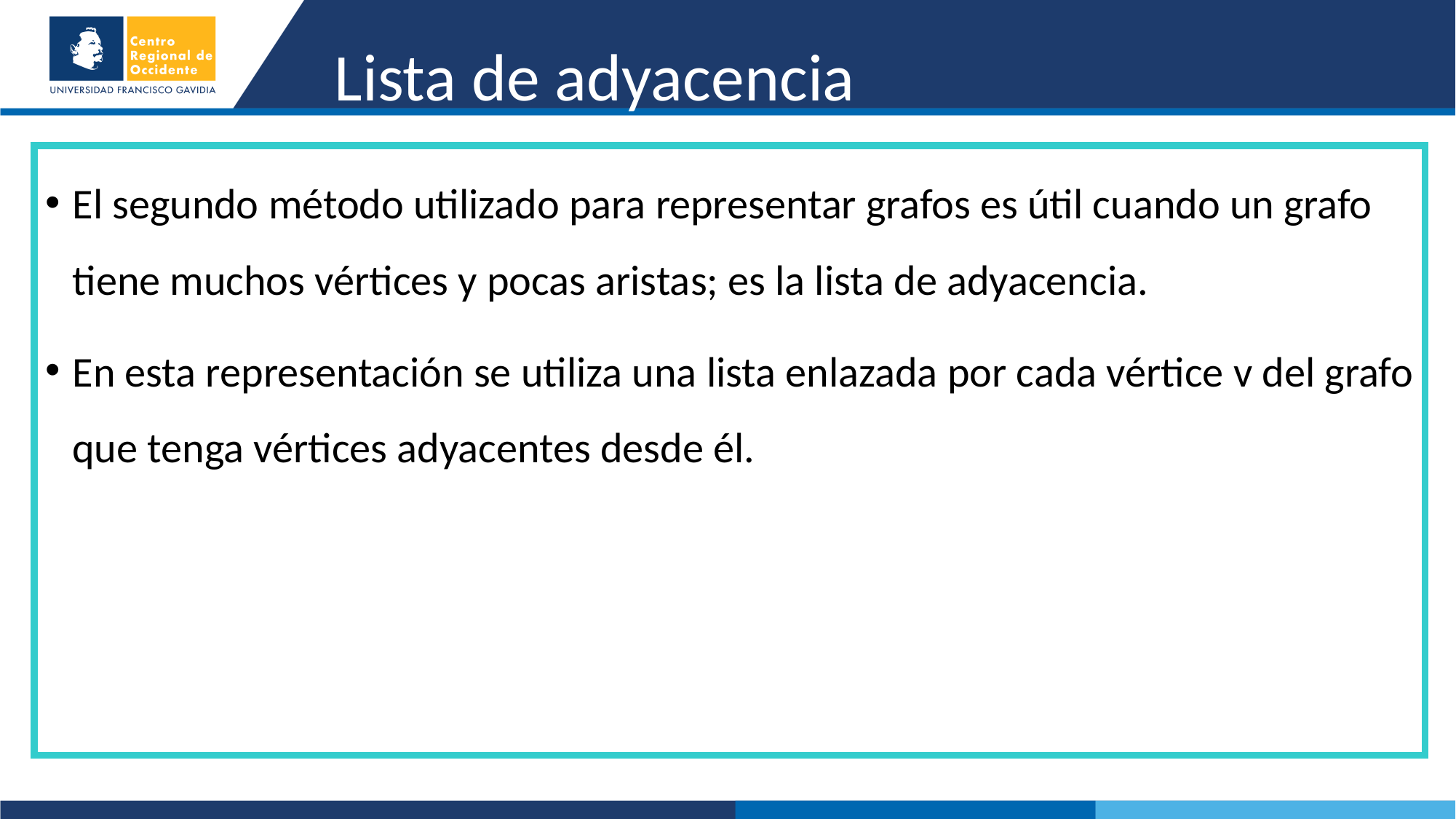

# Lista de adyacencia
El segundo método utilizado para representar grafos es útil cuando un grafo tiene muchos vértices y pocas aristas; es la lista de adyacencia.
En esta representación se utiliza una lista enlazada por cada vértice v del grafo que tenga vértices adyacentes desde él.